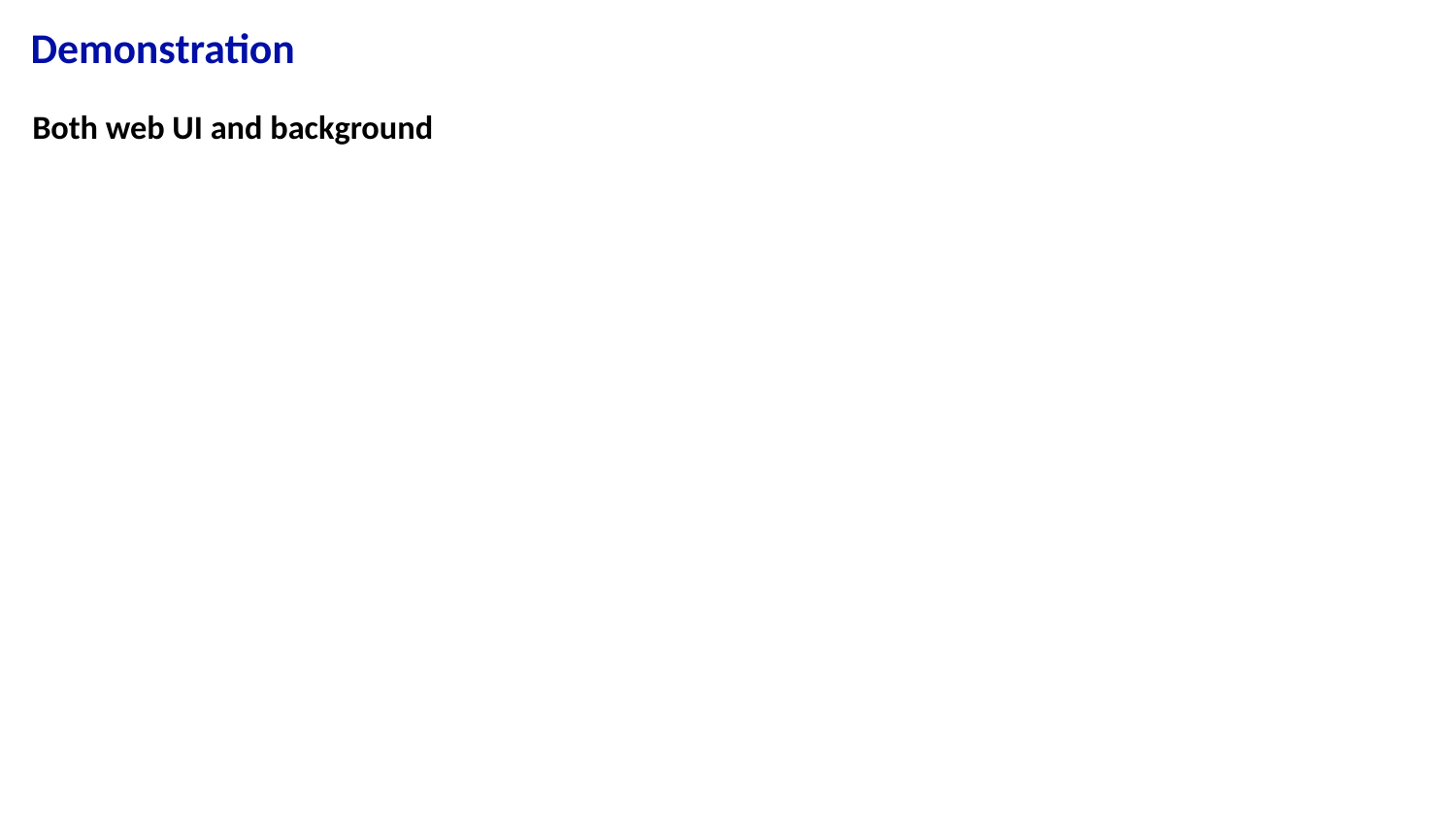

# Demonstration
Both web UI and background